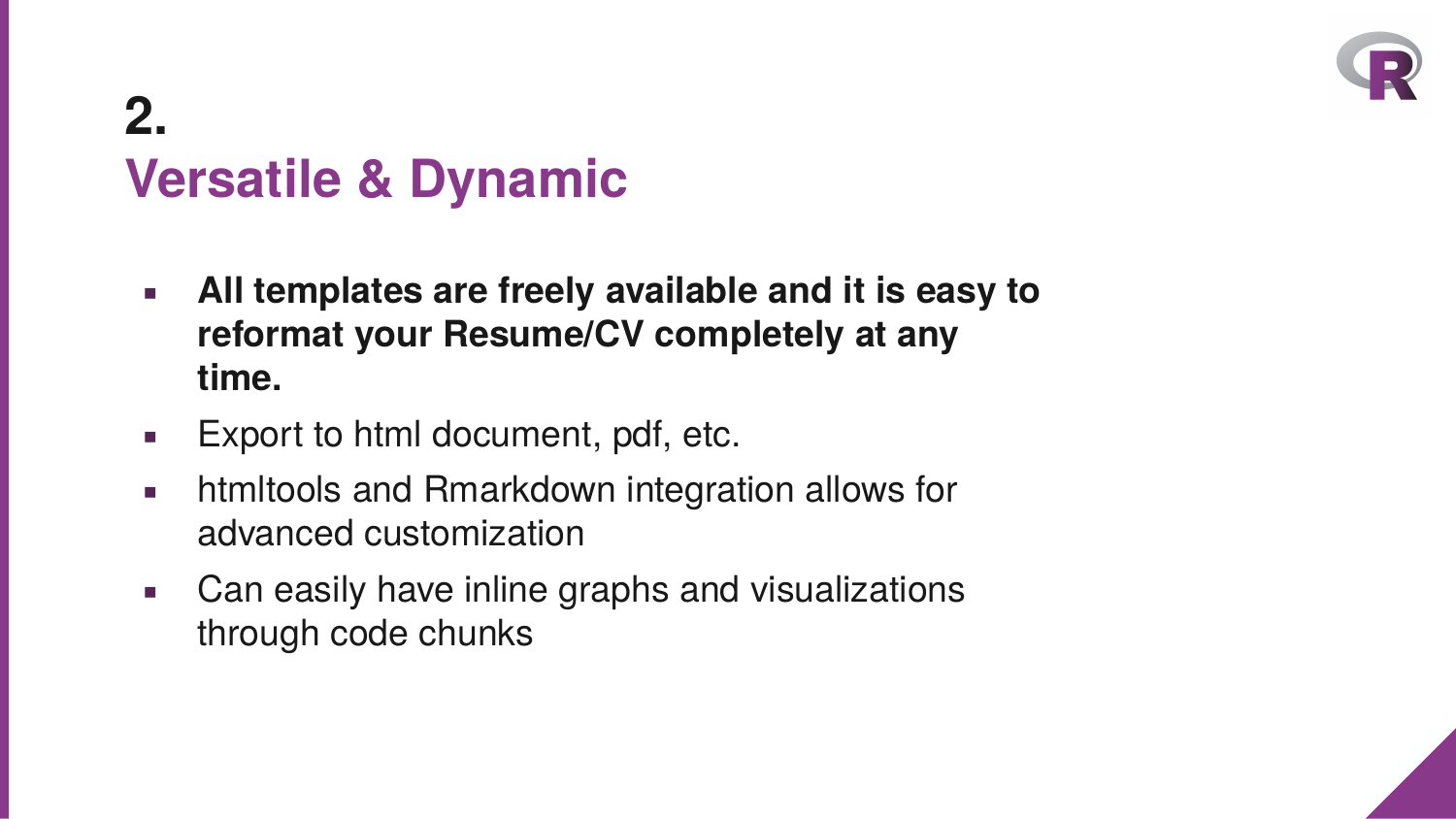

# 2.
Versatile & Dynamic
All templates are freely available and it is easy to reformat your Resume/CV completely at any time.
Export to html document, pdf, etc.
htmltools and Rmarkdown integration allows for advanced customization
Can easily have inline graphs and visualizations through code chunks